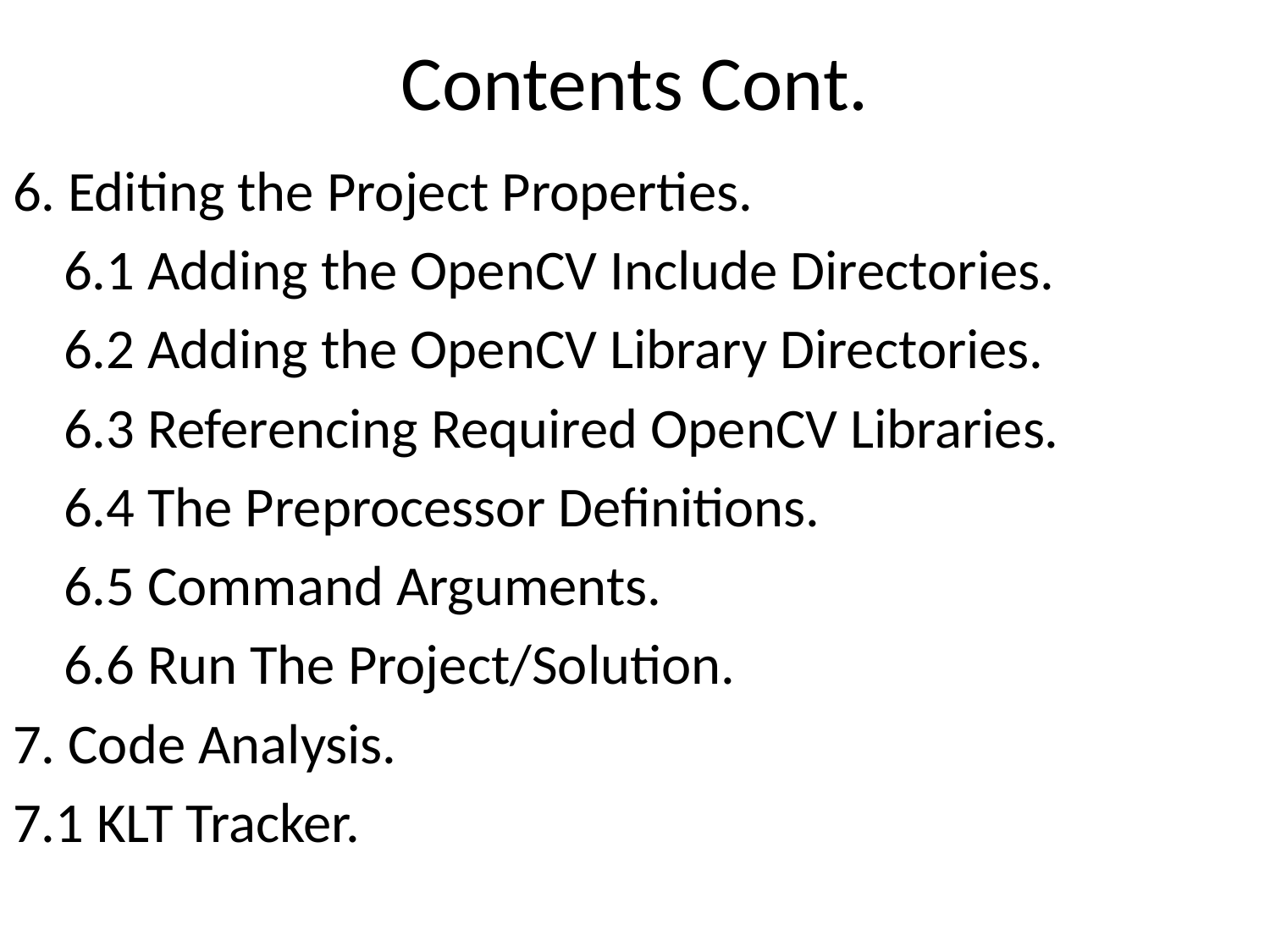

# Contents Cont.
6. Editing the Project Properties.
    6.1 Adding the OpenCV Include Directories.
    6.2 Adding the OpenCV Library Directories.
    6.3 Referencing Required OpenCV Libraries.
    6.4 The Preprocessor Definitions.
    6.5 Command Arguments.
    6.6 Run The Project/Solution.
7. Code Analysis.
7.1 KLT Tracker.